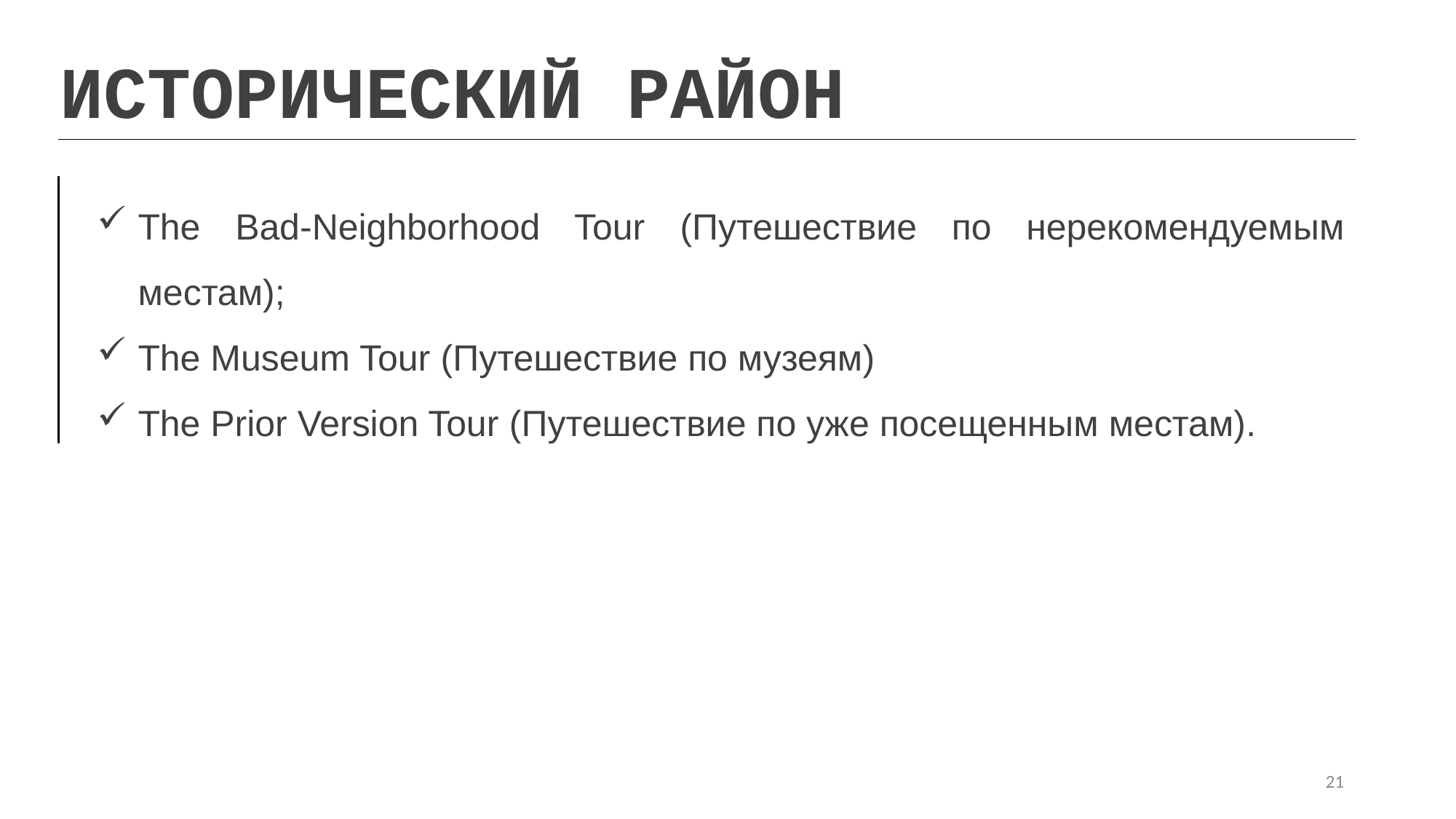

ИСТОРИЧЕСКИЙ РАЙОН
The Bad-Neighborhood Tour (Путешествие по нерекомендуемым местам);
The Museum Tour (Путешествие по музеям)
The Prior Version Tour (Путешествие по уже посещенным местам).
21